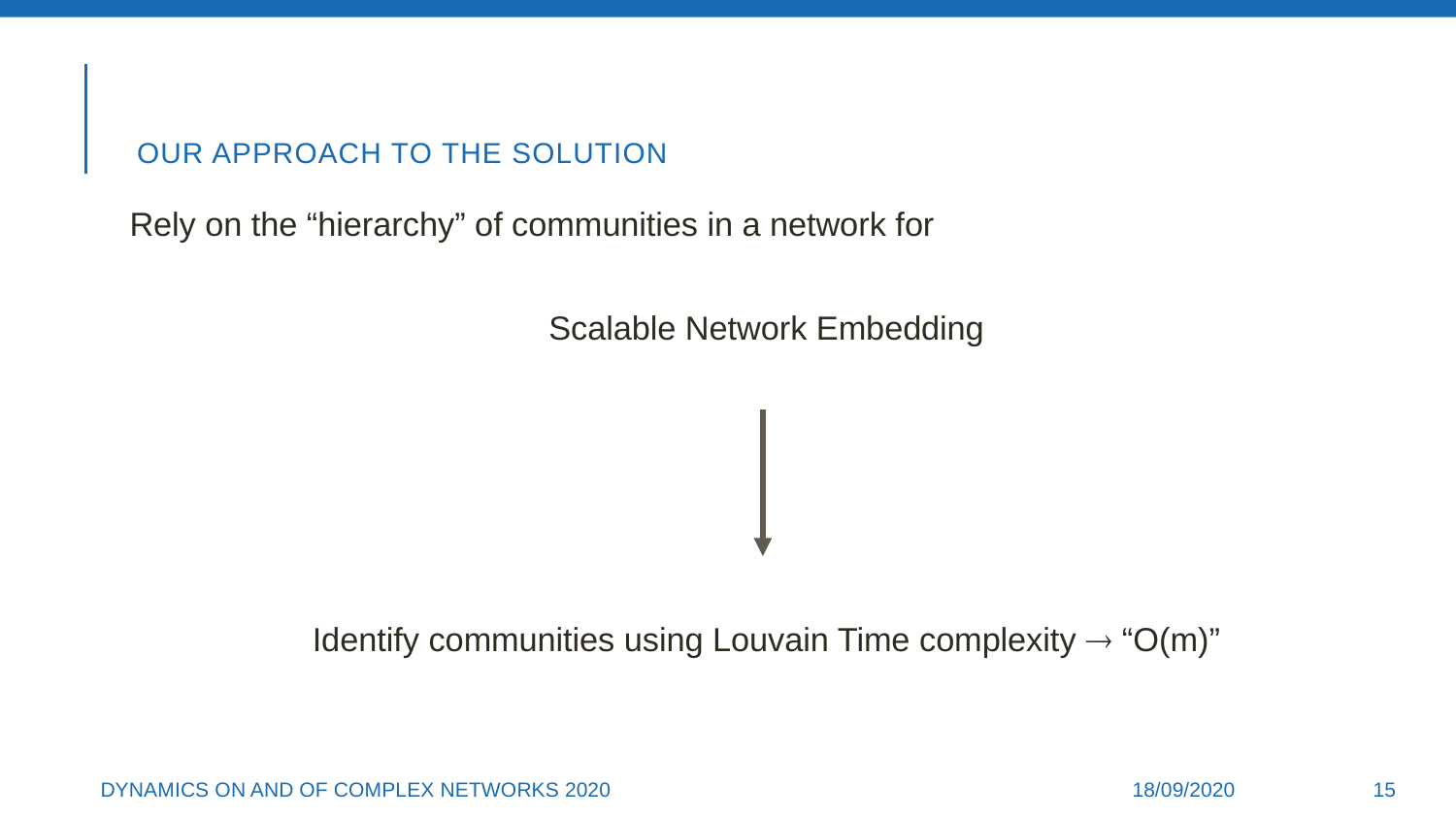

# Our approach to the solution

Rely on the “hierarchy” of communities in a network for

Scalable Network Embedding

Identify communities using Louvain Time complexity → “O(m)”

Dynamics On and Of Complex Networks 2020
18/09/2020
15